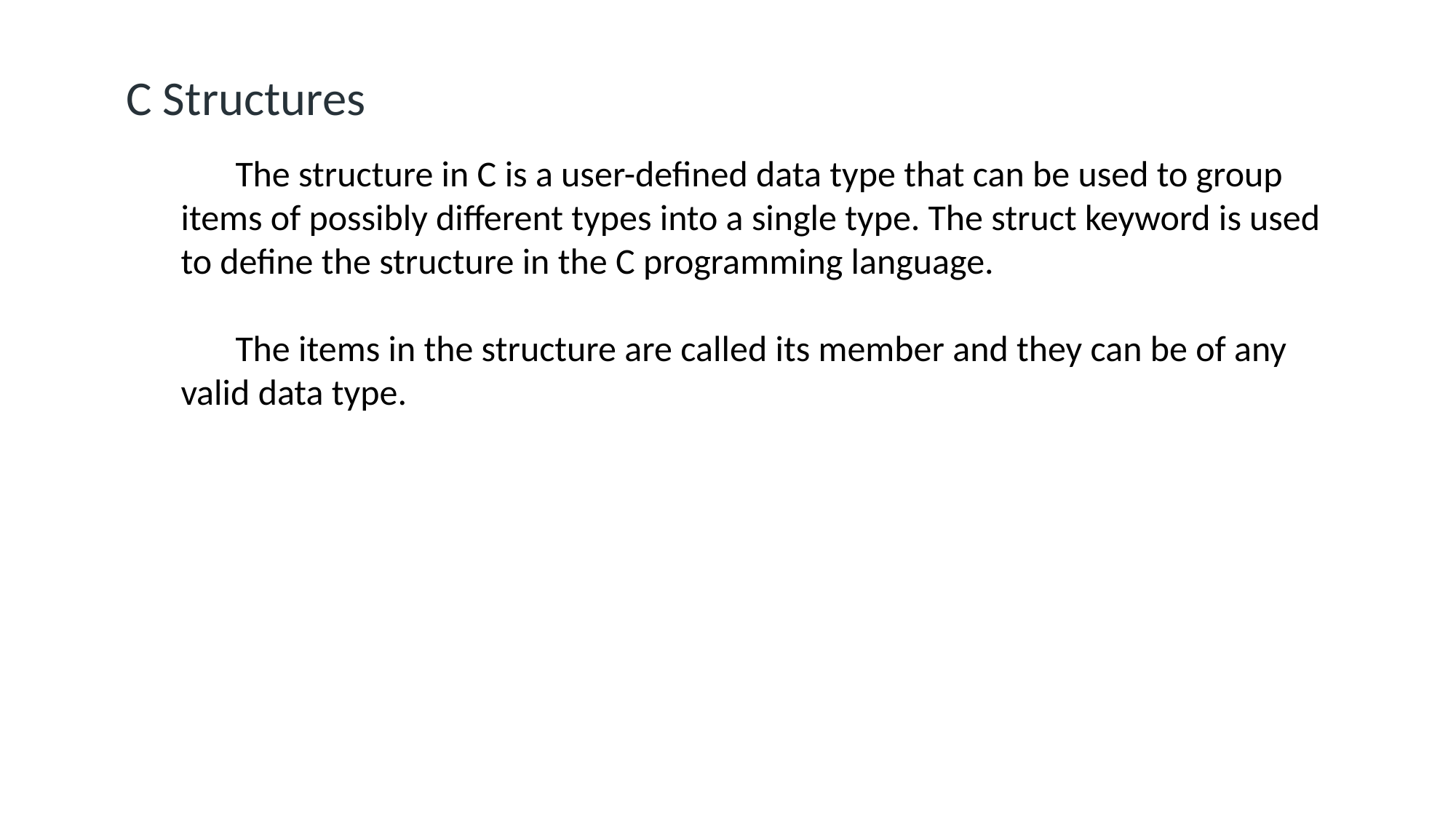

C Structures
The structure in C is a user-defined data type that can be used to group items of possibly different types into a single type. The struct keyword is used to define the structure in the C programming language.

The items in the structure are called its member and they can be of any valid data type.